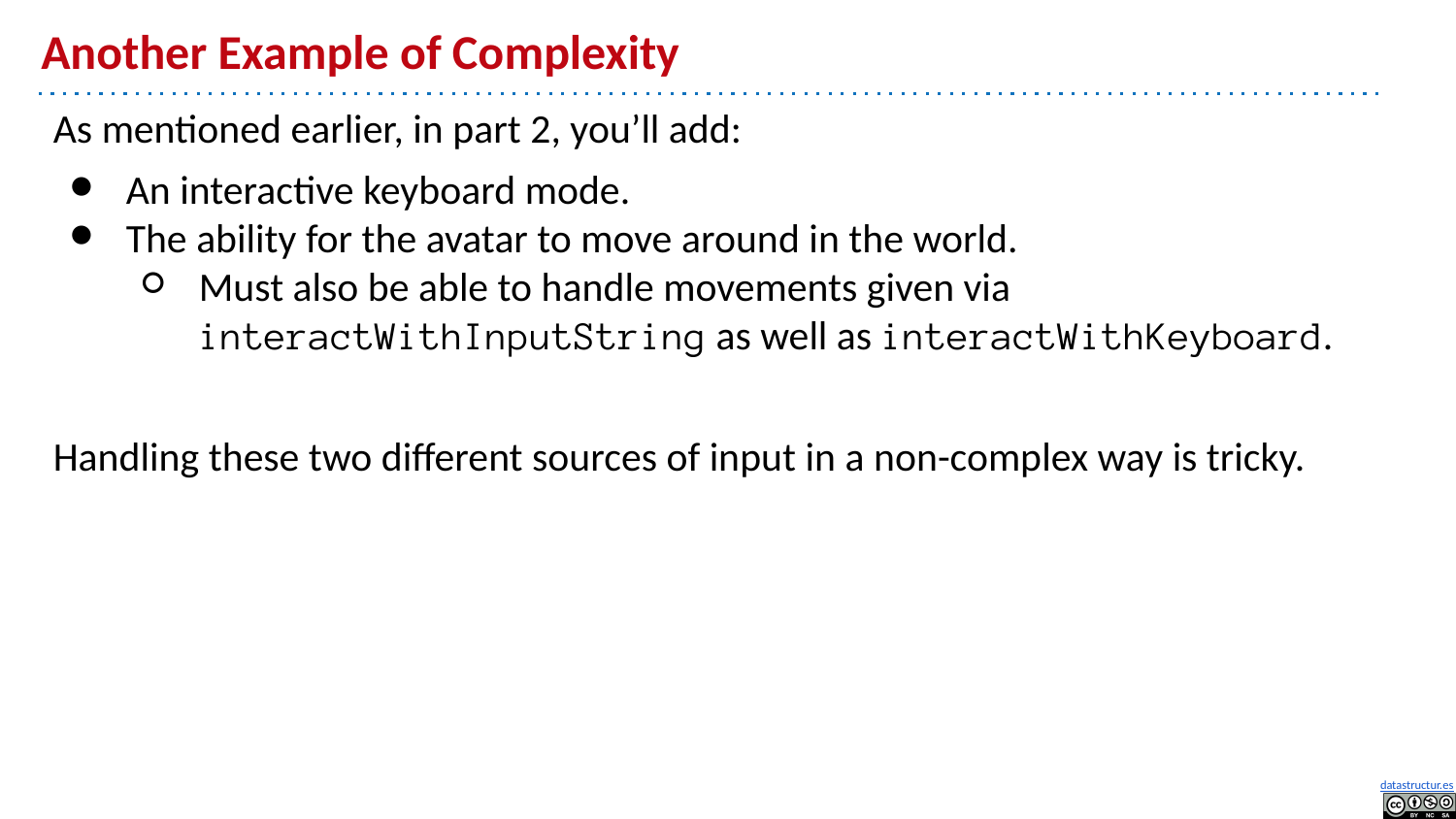

# Another Example of Complexity
As mentioned earlier, in part 2, you’ll add:
An interactive keyboard mode.
The ability for the avatar to move around in the world.
Must also be able to handle movements given via interactWithInputString as well as interactWithKeyboard.

Handling these two different sources of input in a non-complex way is tricky.